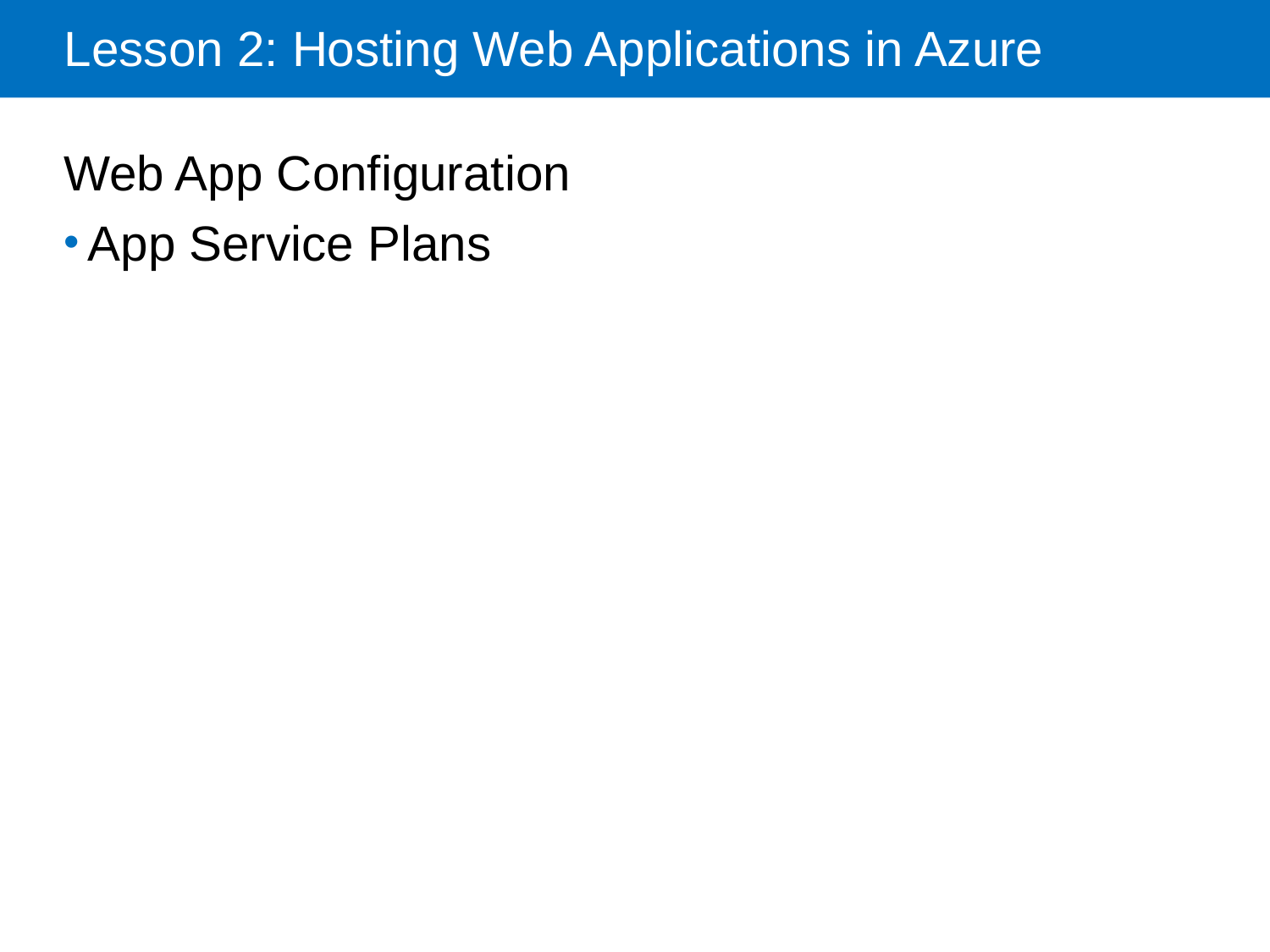

# Lesson 2: Hosting Web Applications in Azure
Web App Configuration
App Service Plans